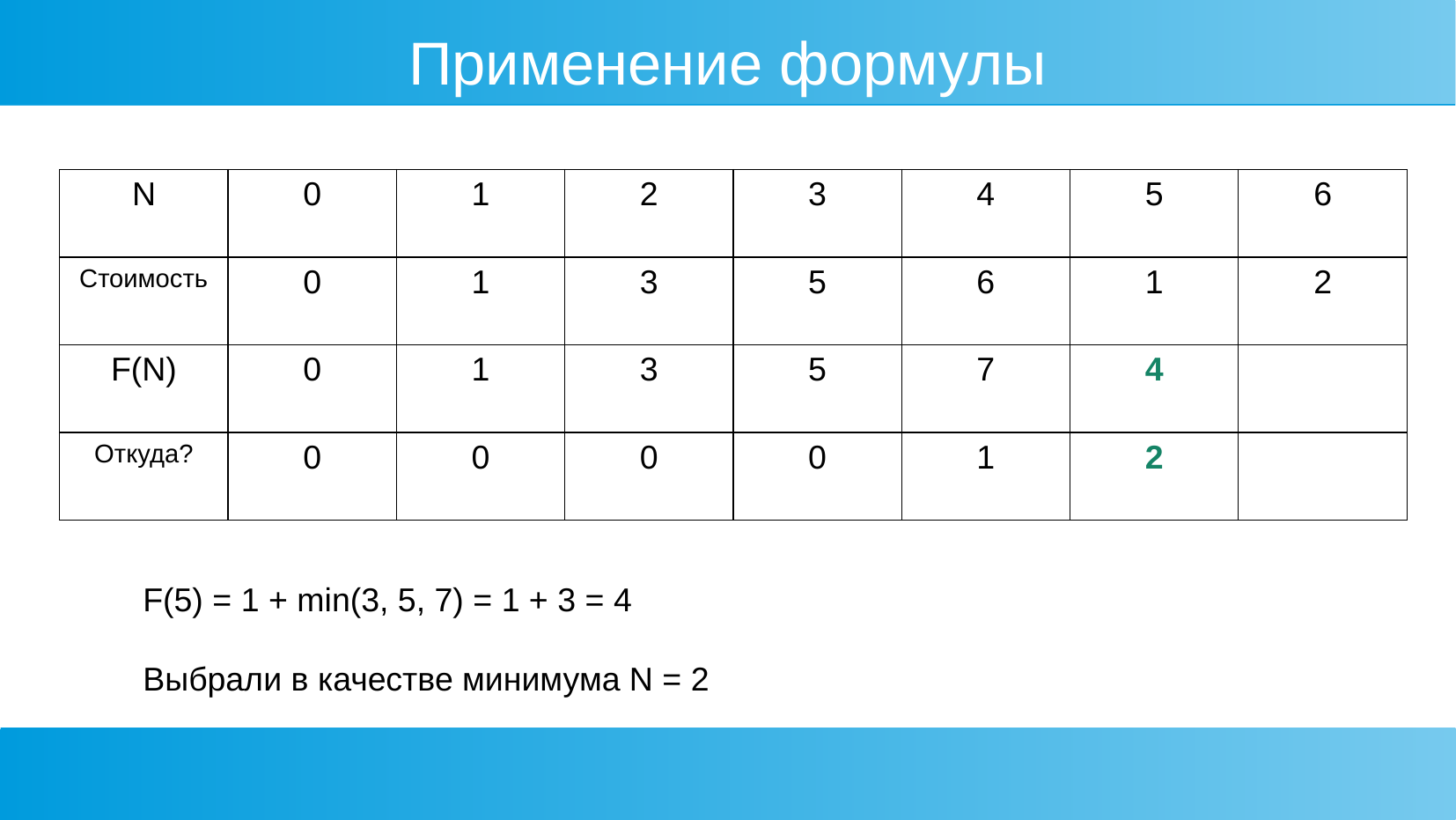

Применение формулы
| N | 0 | 1 | 2 | 3 | 4 | 5 | 6 |
| --- | --- | --- | --- | --- | --- | --- | --- |
| Стоимость | 0 | 1 | 3 | 5 | 6 | 1 | 2 |
| F(N) | 0 | 1 | 3 | 5 | 7 | 4 |  |
| Откуда? | 0 | 0 | 0 | 0 | 1 | 2 |  |
F(5) = 1 + min(3, 5, 7) = 1 + 3 = 4

Выбрали в качестве минимума N = 2